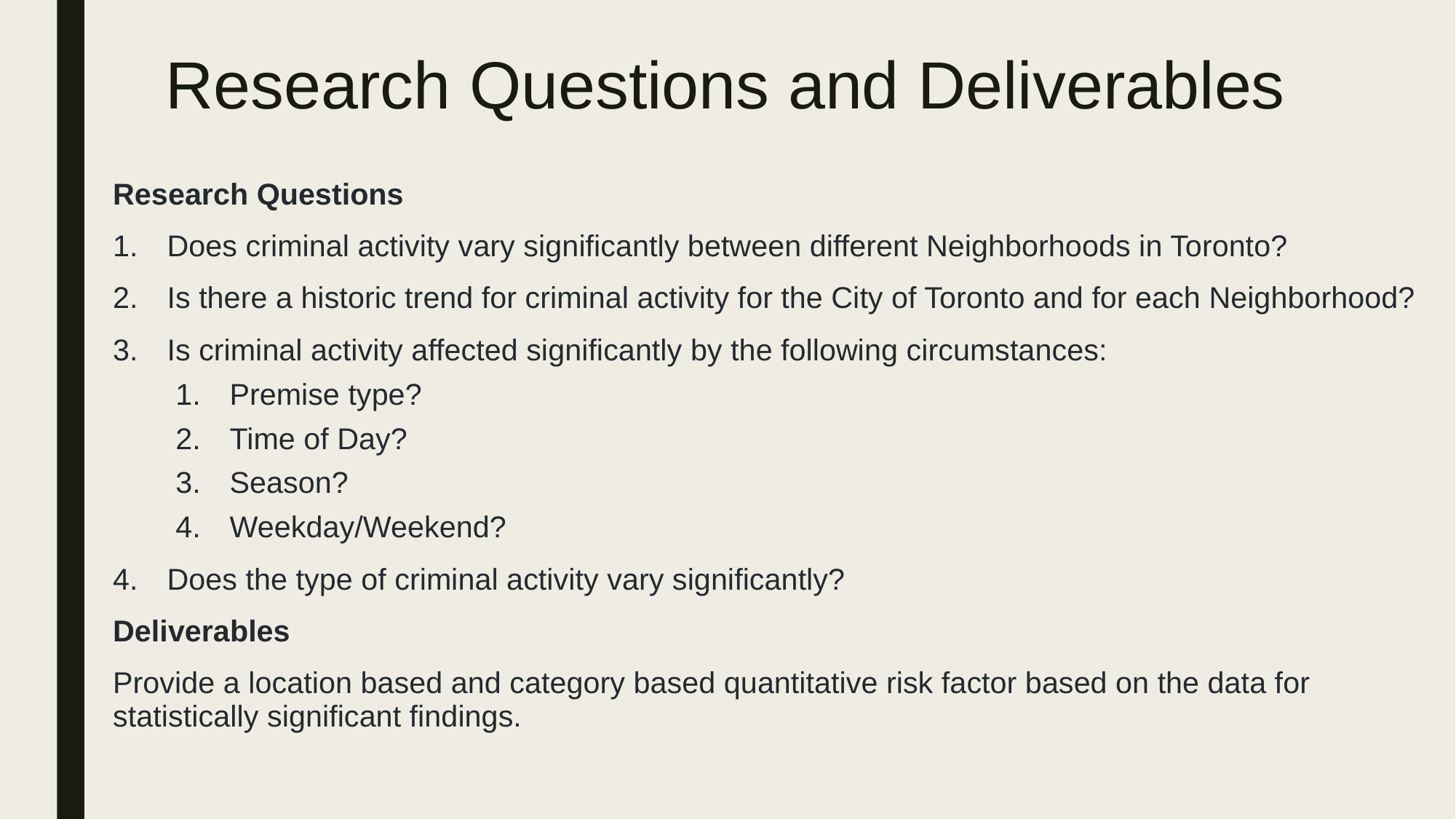

# Research Questions and Deliverables
Research Questions
Does criminal activity vary significantly between different Neighborhoods in Toronto?
Is there a historic trend for criminal activity for the City of Toronto and for each Neighborhood?
Is criminal activity affected significantly by the following circumstances:
Premise type?
Time of Day?
Season?
Weekday/Weekend?
Does the type of criminal activity vary significantly?
Deliverables
Provide a location based and category based quantitative risk factor based on the data for statistically significant findings.